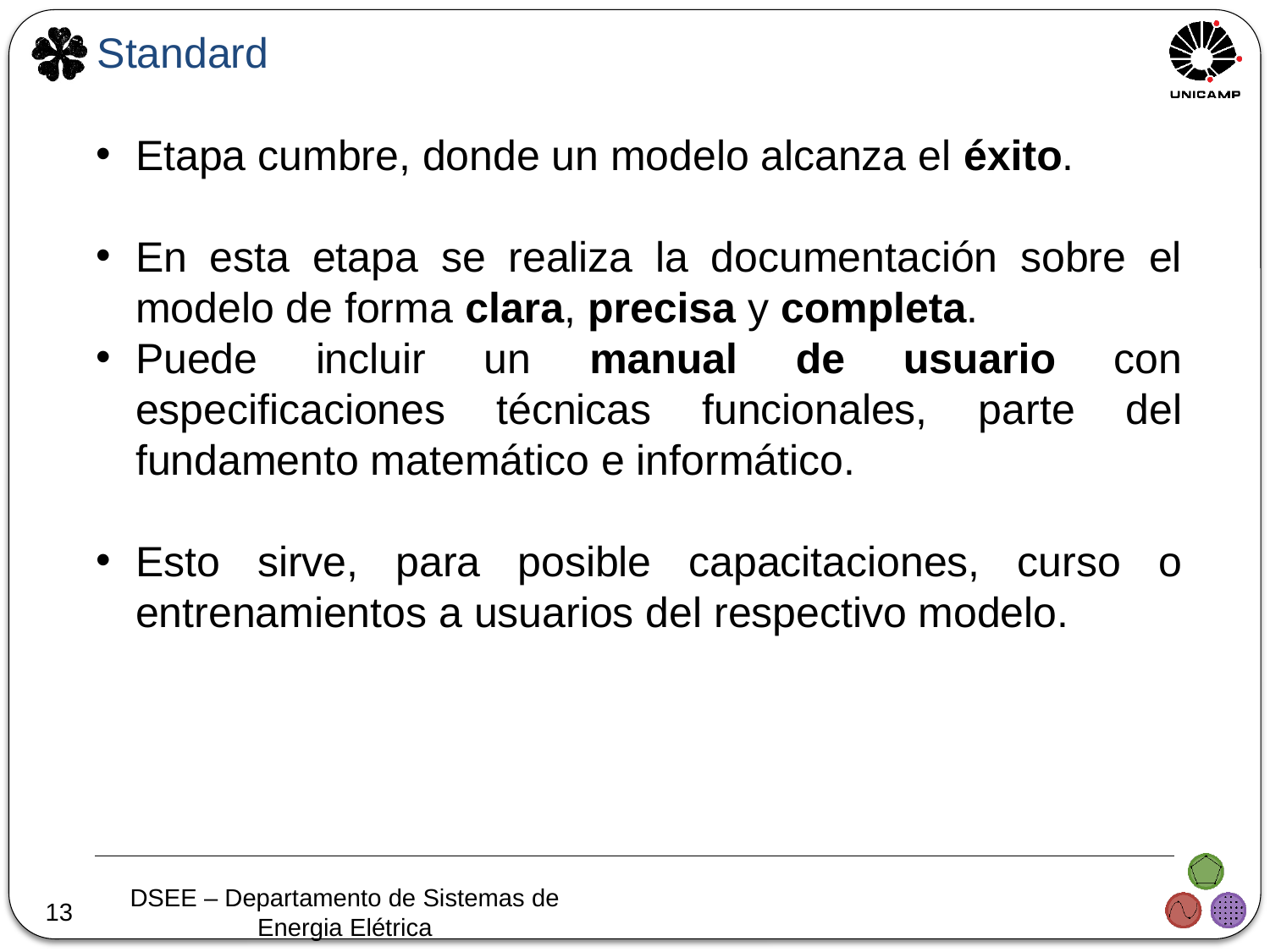

Standard
Etapa cumbre, donde un modelo alcanza el éxito.

En esta etapa se realiza la documentación sobre el modelo de forma clara, precisa y completa.
Puede incluir un manual de usuario con especificaciones técnicas funcionales, parte del fundamento matemático e informático.

Esto sirve, para posible capacitaciones, curso o entrenamientos a usuarios del respectivo modelo.

13